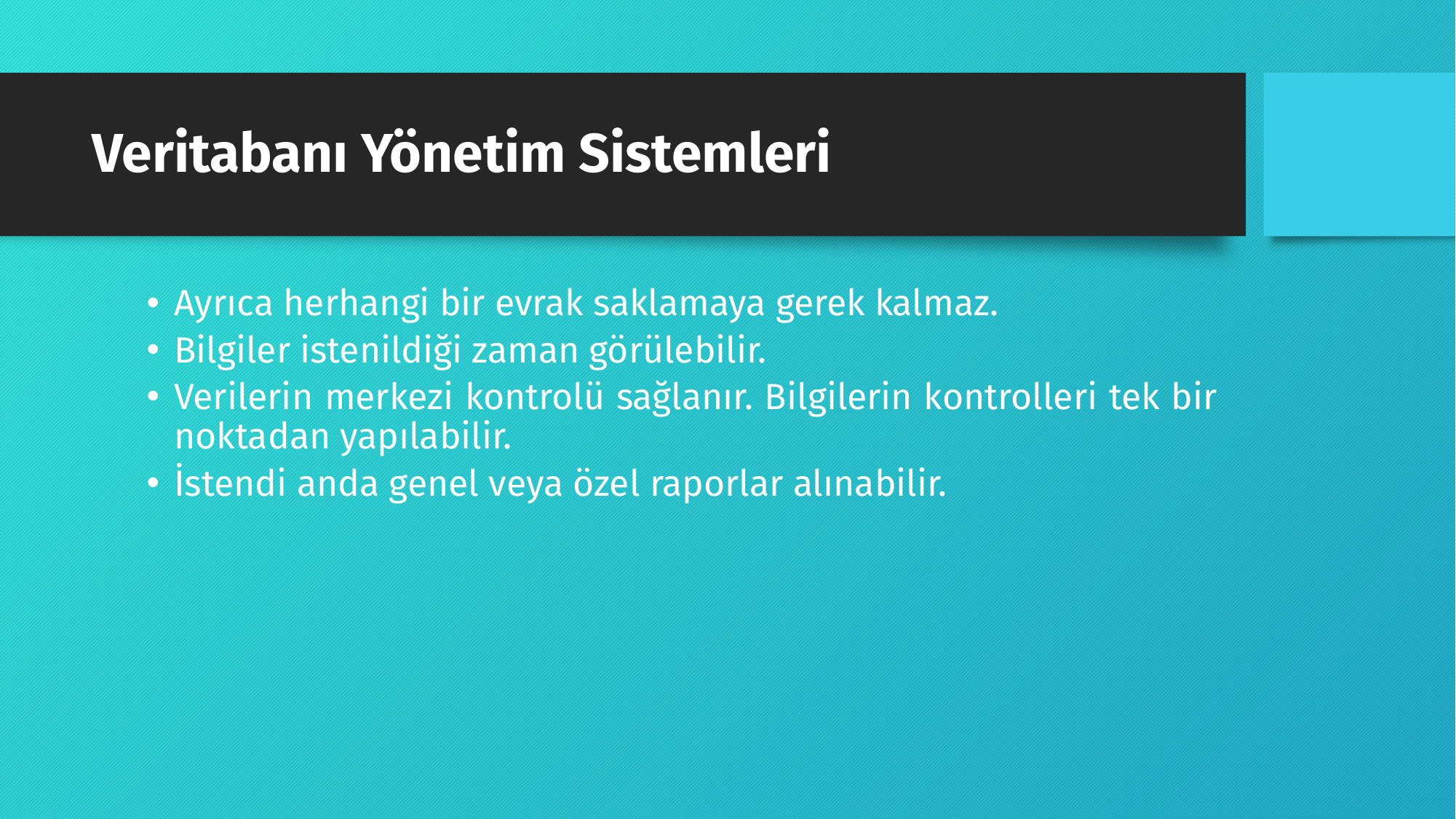

# Veritabanı Yönetim Sistemleri
Ayrıca herhangi bir evrak saklamaya gerek kalmaz.
Bilgiler istenildiği zaman görülebilir.
Verilerin merkezi kontrolü sağlanır. Bilgilerin kontrolleri tek bir noktadan yapılabilir.
İstendi anda genel veya özel raporlar alınabilir.